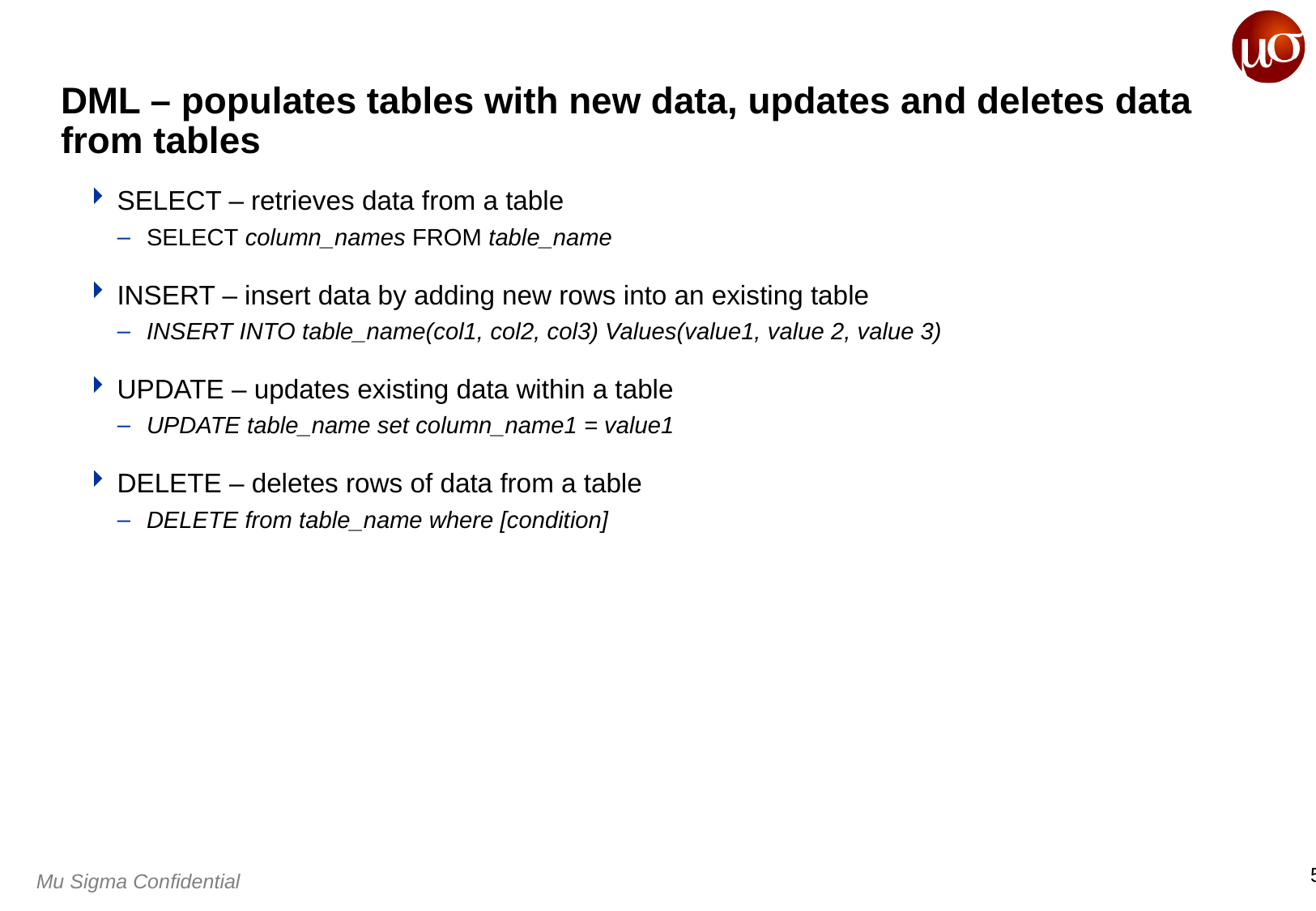

# DML – populates tables with new data, updates and deletes data from tables
SELECT – retrieves data from a table
SELECT column_names FROM table_name
INSERT – insert data by adding new rows into an existing table
INSERT INTO table_name(col1, col2, col3) Values(value1, value 2, value 3)
UPDATE – updates existing data within a table
UPDATE table_name set column_name1 = value1
DELETE – deletes rows of data from a table
DELETE from table_name where [condition]